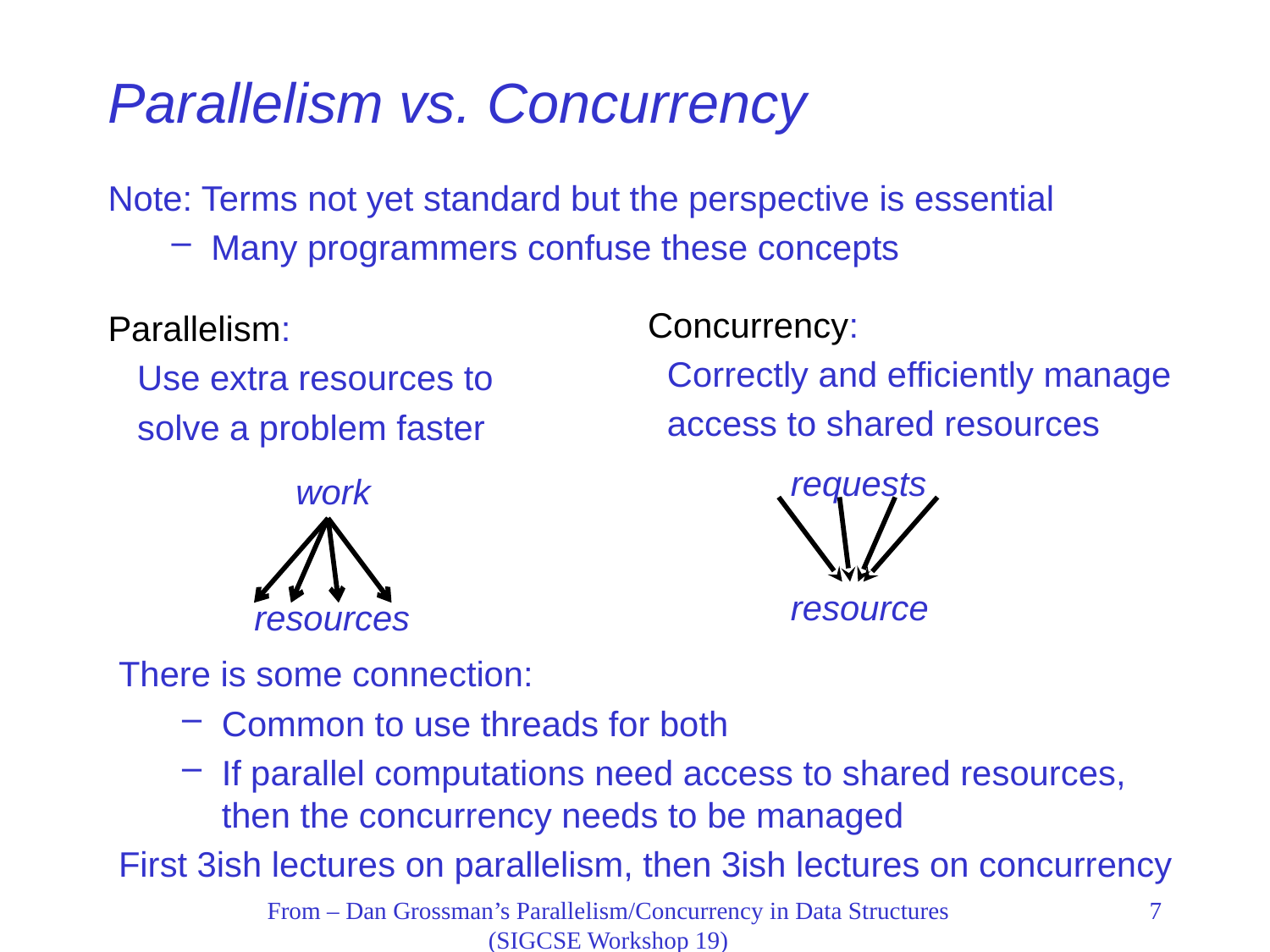

# Parallelism vs. Concurrency
Note: Terms not yet standard but the perspective is essential
Many programmers confuse these concepts
Concurrency:
  Correctly and efficiently manage
  access to shared resources
Parallelism:
   Use extra resources to
   solve a problem faster
requests
work
resource
resources
There is some connection:
Common to use threads for both
If parallel computations need access to shared resources, then the concurrency needs to be managed
First 3ish lectures on parallelism, then 3ish lectures on concurrency
From – Dan Grossman’s Parallelism/Concurrency in Data Structures (SIGCSE Workshop 19)
7